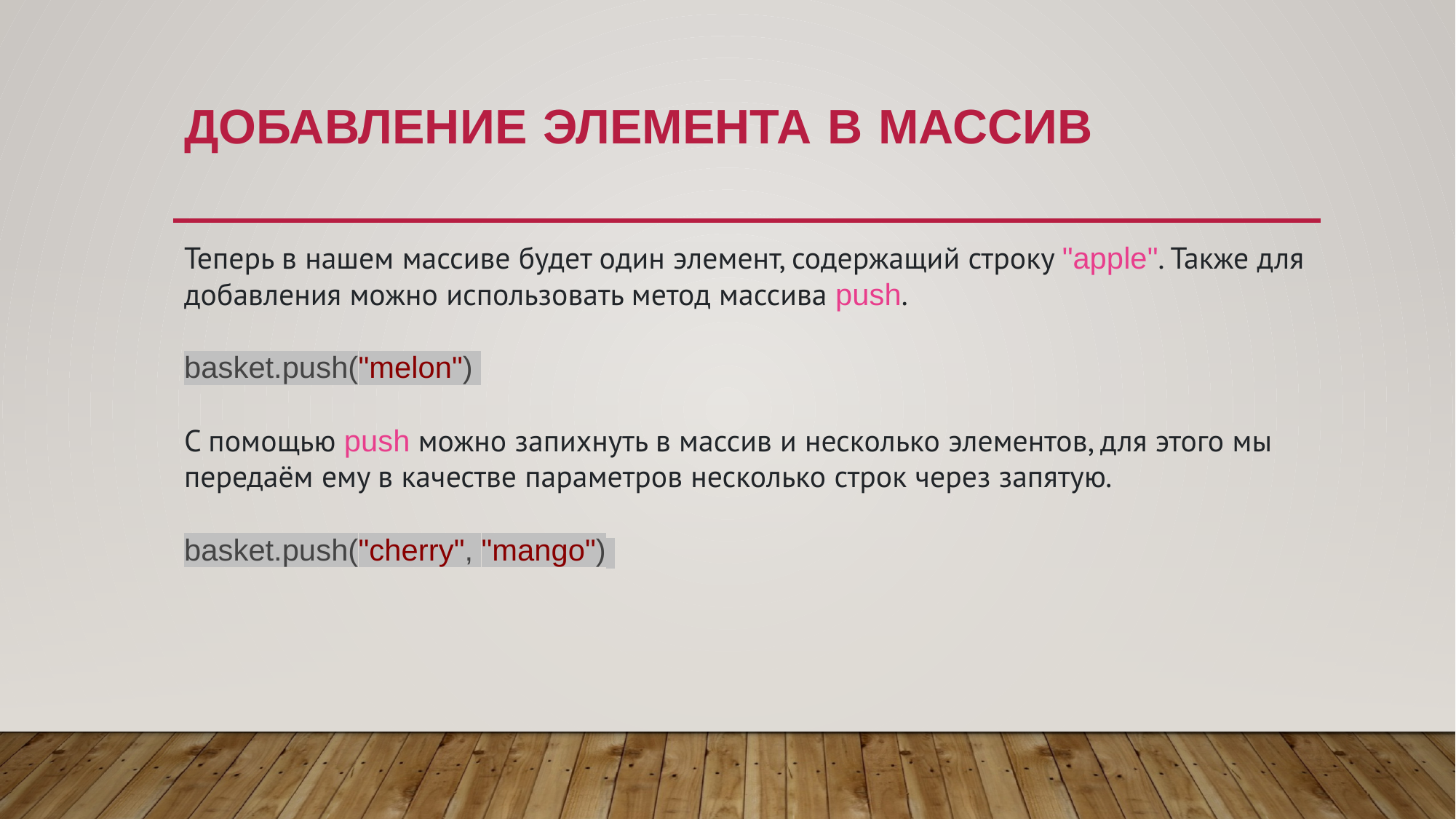

# Добавление элемента в массив
Теперь в нашем массиве будет один элемент, содержащий строку "apple". Также для добавления можно использовать метод массива push.

basket.push("melon")

С помощью push можно запихнуть в массив и несколько элементов, для этого мы передаём ему в качестве параметров несколько строк через запятую.

basket.push("cherry", "mango")